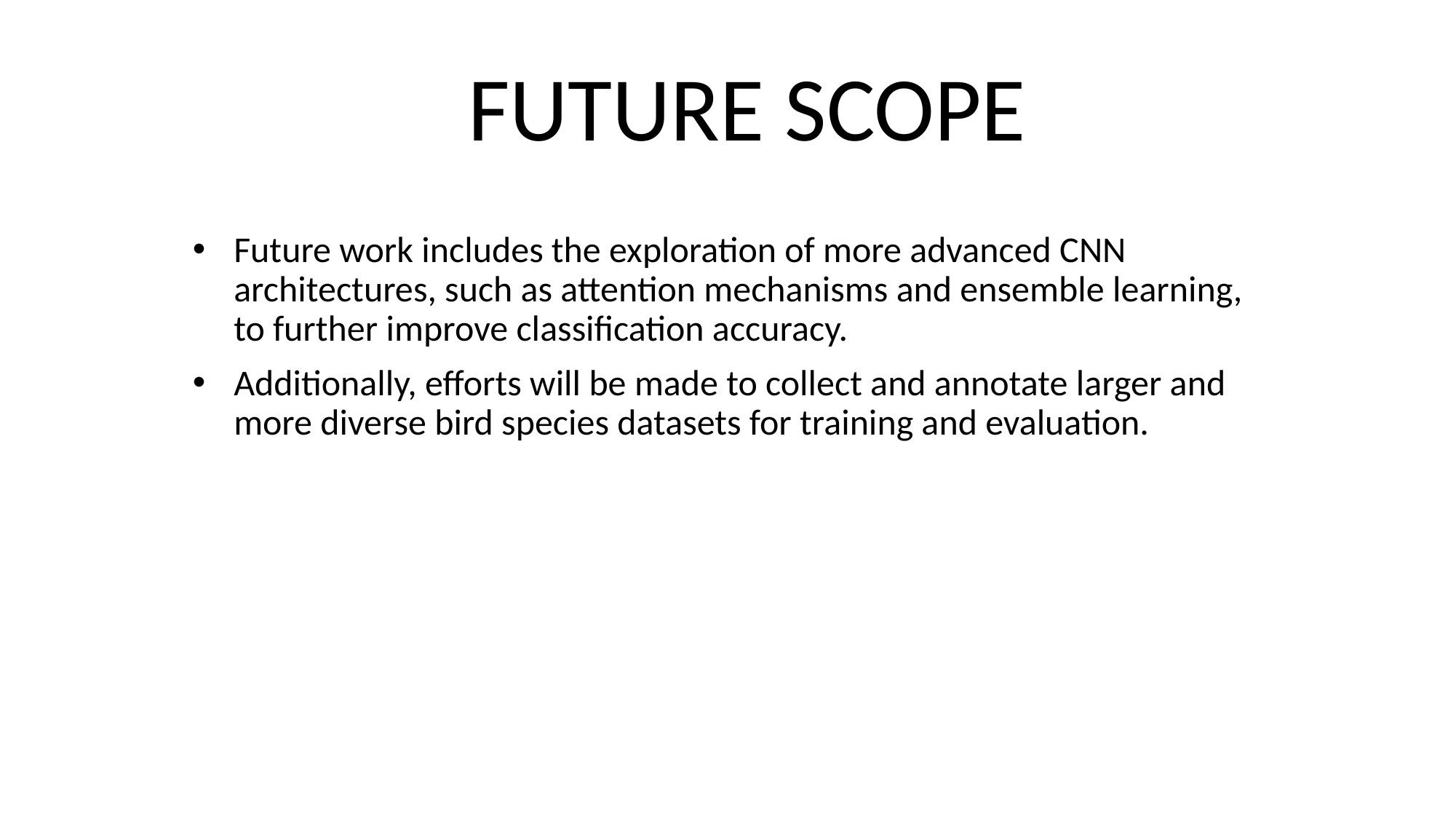

# FUTURE SCOPE
Future work includes the exploration of more advanced CNN architectures, such as attention mechanisms and ensemble learning, to further improve classification accuracy.
Additionally, efforts will be made to collect and annotate larger and more diverse bird species datasets for training and evaluation.